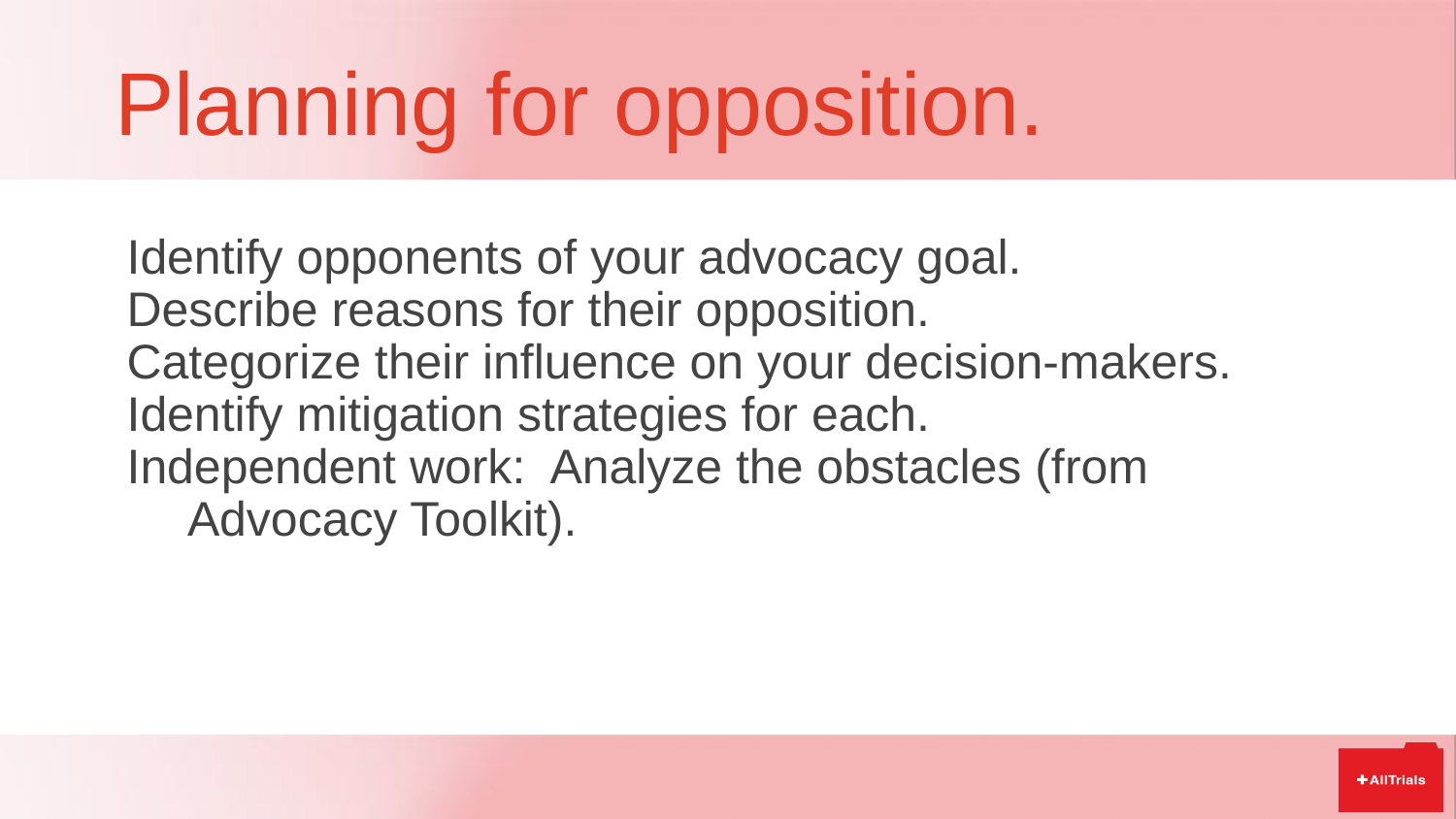

# Planning for opposition.
Identify opponents of your advocacy goal.
Describe reasons for their opposition.
Categorize their influence on your decision-makers.
Identify mitigation strategies for each.
Independent work:  Analyze the obstacles (from Advocacy Toolkit).